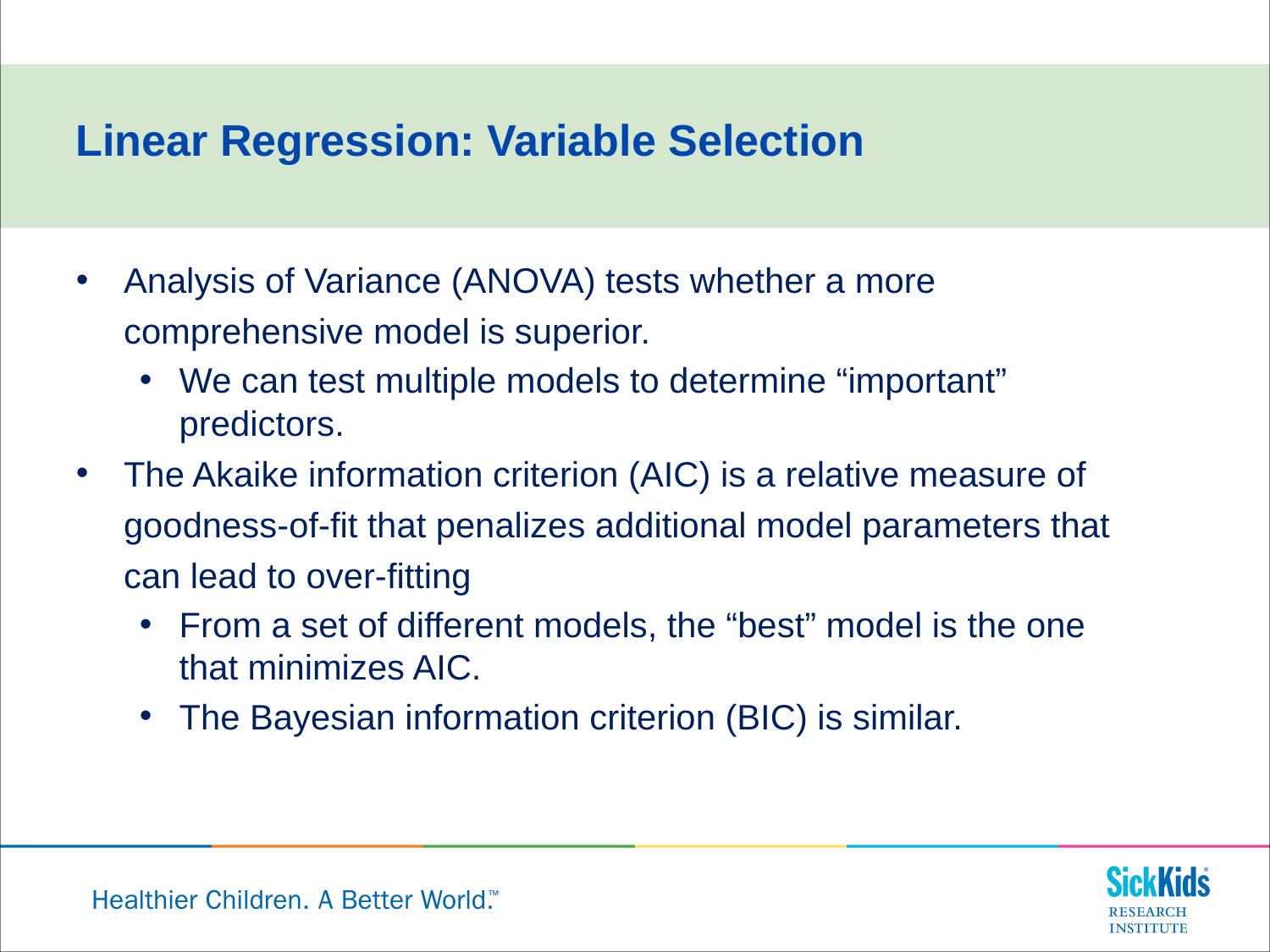

Linear Regression: Variable Selection
Analysis of Variance (ANOVA) tests whether a more comprehensive model is superior.
We can test multiple models to determine “important” predictors.
The Akaike information criterion (AIC) is a relative measure of goodness-of-fit that penalizes additional model parameters that can lead to over-fitting
From a set of different models, the “best” model is the one that minimizes AIC.
The Bayesian information criterion (BIC) is similar.